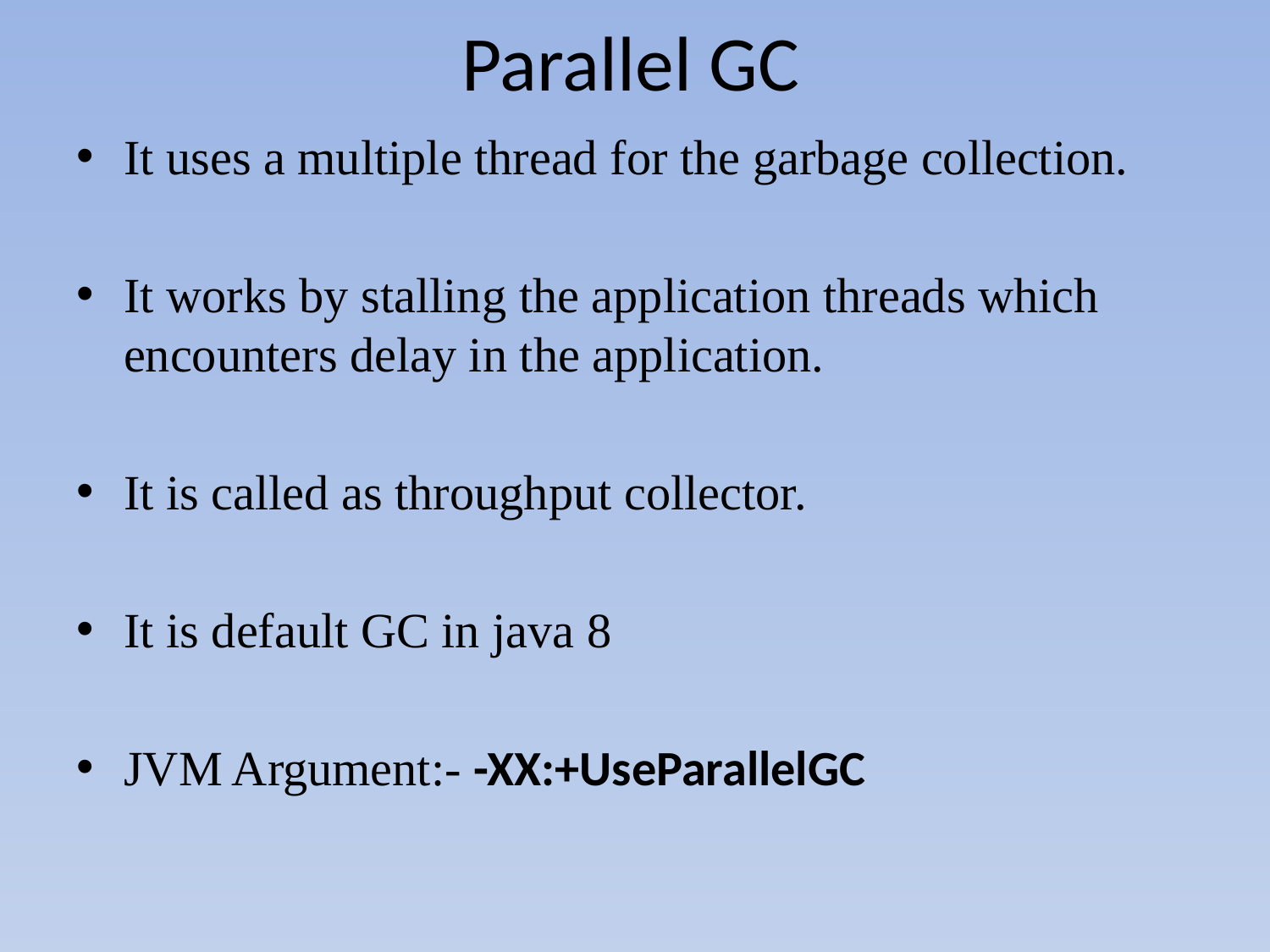

# Parallel GC
It uses a multiple thread for the garbage collection.

It works by stalling the application threads which encounters delay in the application.

It is called as throughput collector.

It is default GC in java 8

JVM Argument:- -XX:+UseParallelGC